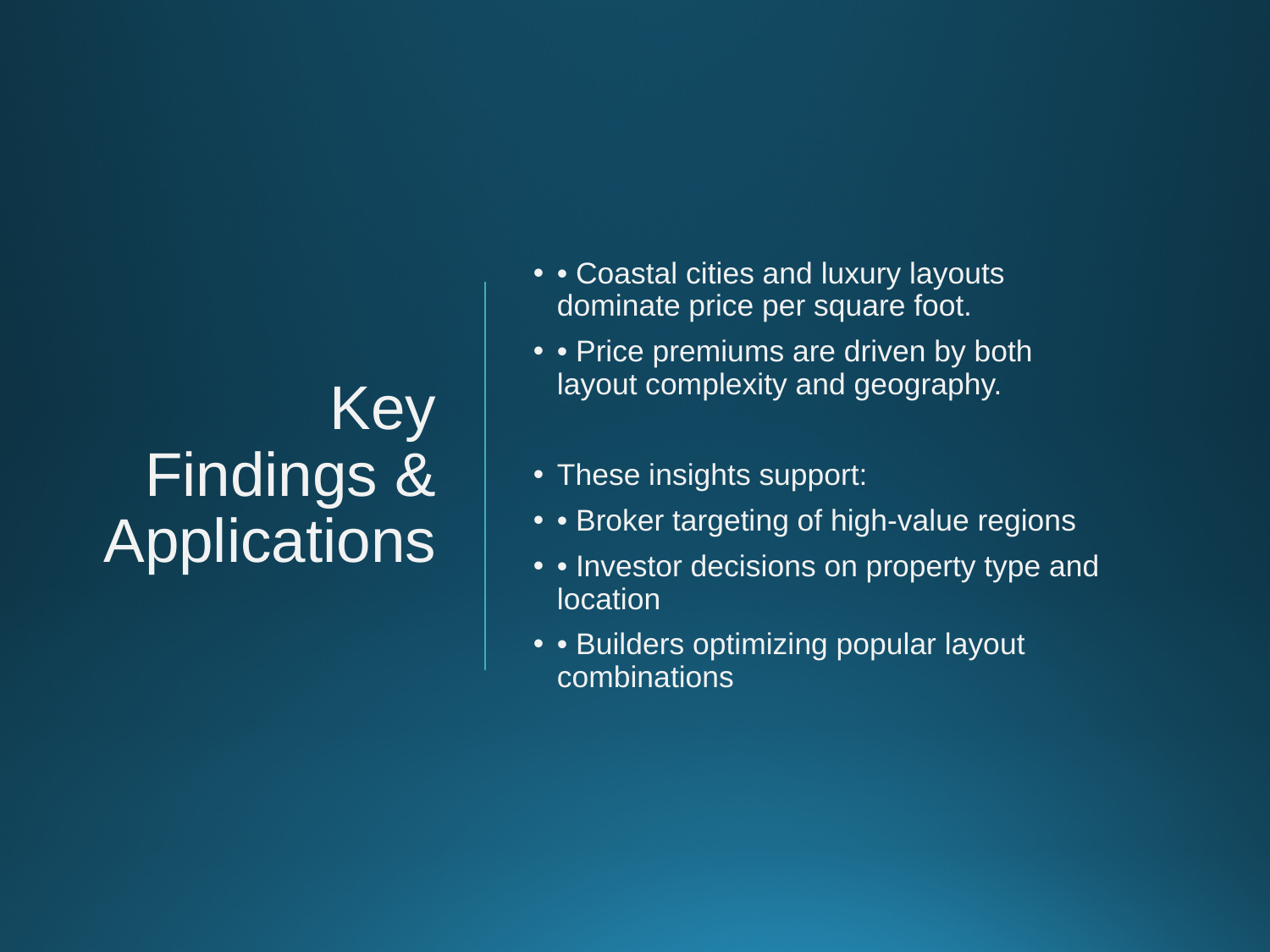

# Key Findings & Applications
• Coastal cities and luxury layouts dominate price per square foot.
• Price premiums are driven by both layout complexity and geography.

These insights support:
• Broker targeting of high-value regions
• Investor decisions on property type and location
• Builders optimizing popular layout combinations